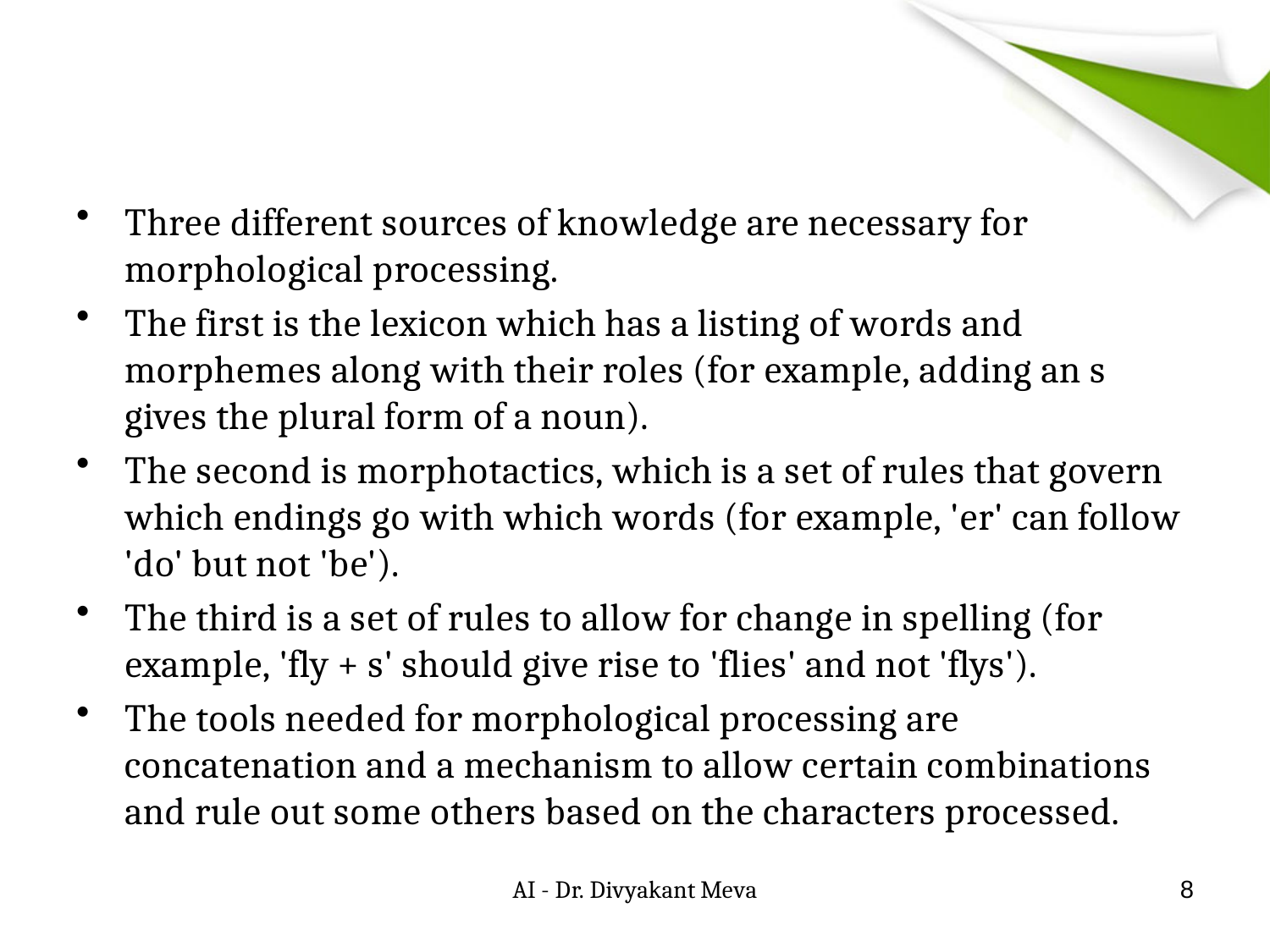

#
Three different sources of knowledge are necessary for morphological processing.
The first is the lexicon which has a listing of words and morphemes along with their roles (for example, adding an s gives the plural form of a noun).
The second is morphotactics, which is a set of rules that govern which endings go with which words (for example, 'er' can follow 'do' but not 'be').
The third is a set of rules to allow for change in spelling (for example, 'fly + s' should give rise to 'flies' and not 'flys').
The tools needed for morphological processing are concatenation and a mechanism to allow certain combinations and rule out some others based on the characters processed.
AI - Dr. Divyakant Meva
8